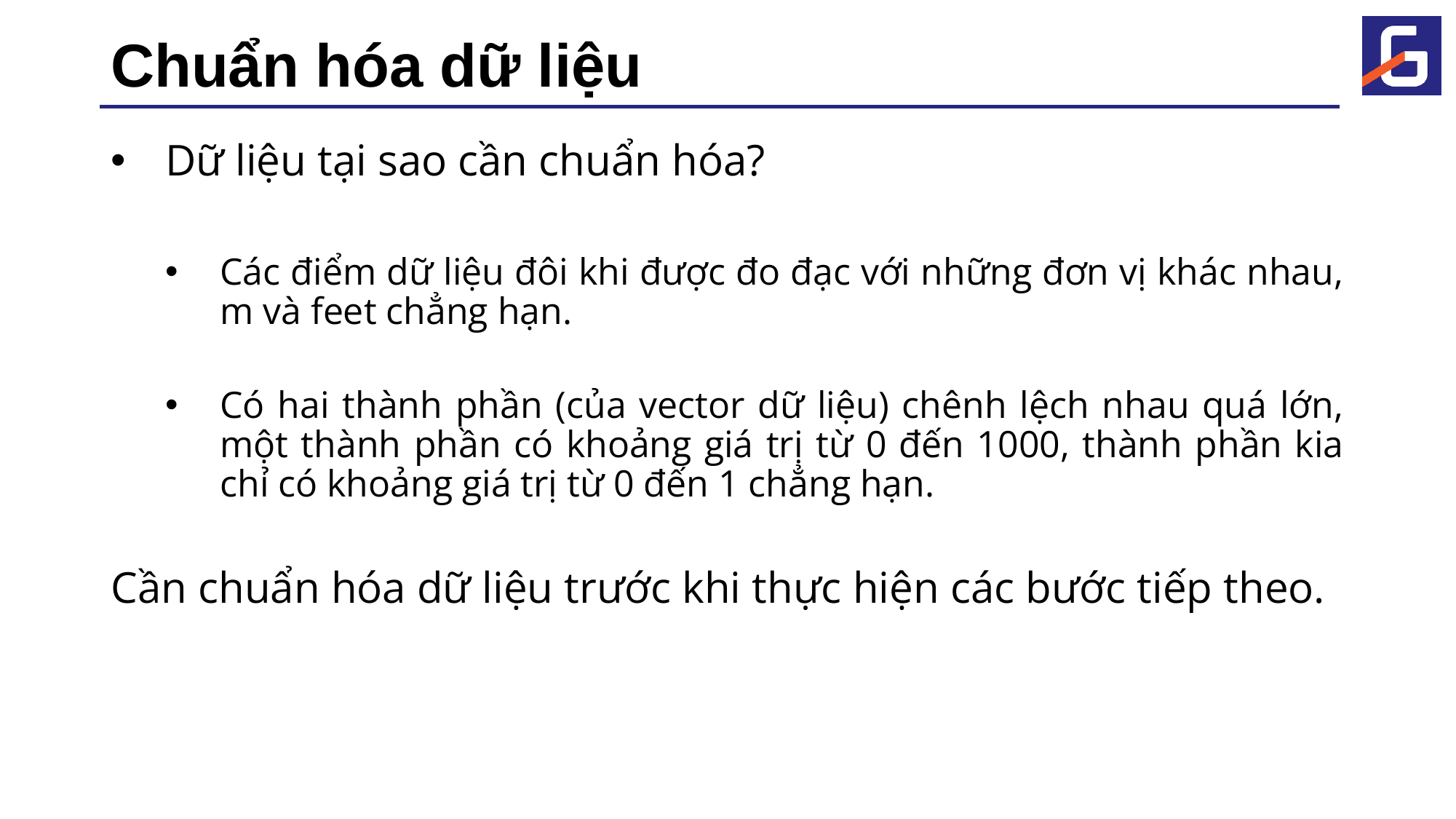

# Chuẩn hóa dữ liệu
Dữ liệu tại sao cần chuẩn hóa?

Các điểm dữ liệu đôi khi được đo đạc với những đơn vị khác nhau, m và feet chẳng hạn.

Có hai thành phần (của vector dữ liệu) chênh lệch nhau quá lớn, một thành phần có khoảng giá trị từ 0 đến 1000, thành phần kia chỉ có khoảng giá trị từ 0 đến 1 chẳng hạn.

Cần chuẩn hóa dữ liệu trước khi thực hiện các bước tiếp theo.